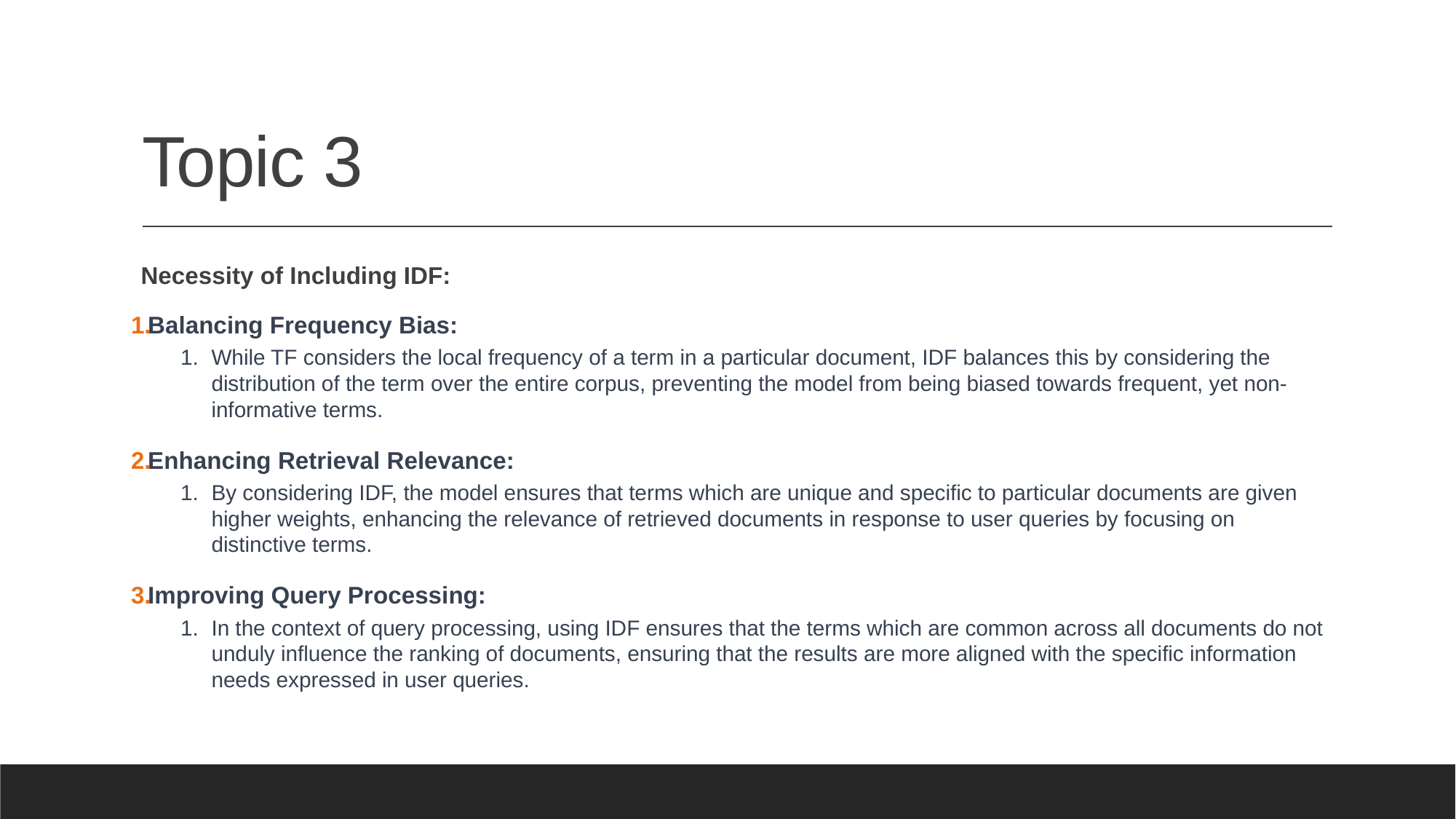

# Topic 3
Necessity of Including IDF:
Balancing Frequency Bias:
While TF considers the local frequency of a term in a particular document, IDF balances this by considering the distribution of the term over the entire corpus, preventing the model from being biased towards frequent, yet non-informative terms.
Enhancing Retrieval Relevance:
By considering IDF, the model ensures that terms which are unique and specific to particular documents are given higher weights, enhancing the relevance of retrieved documents in response to user queries by focusing on distinctive terms.
Improving Query Processing:
In the context of query processing, using IDF ensures that the terms which are common across all documents do not unduly influence the ranking of documents, ensuring that the results are more aligned with the specific information needs expressed in user queries.